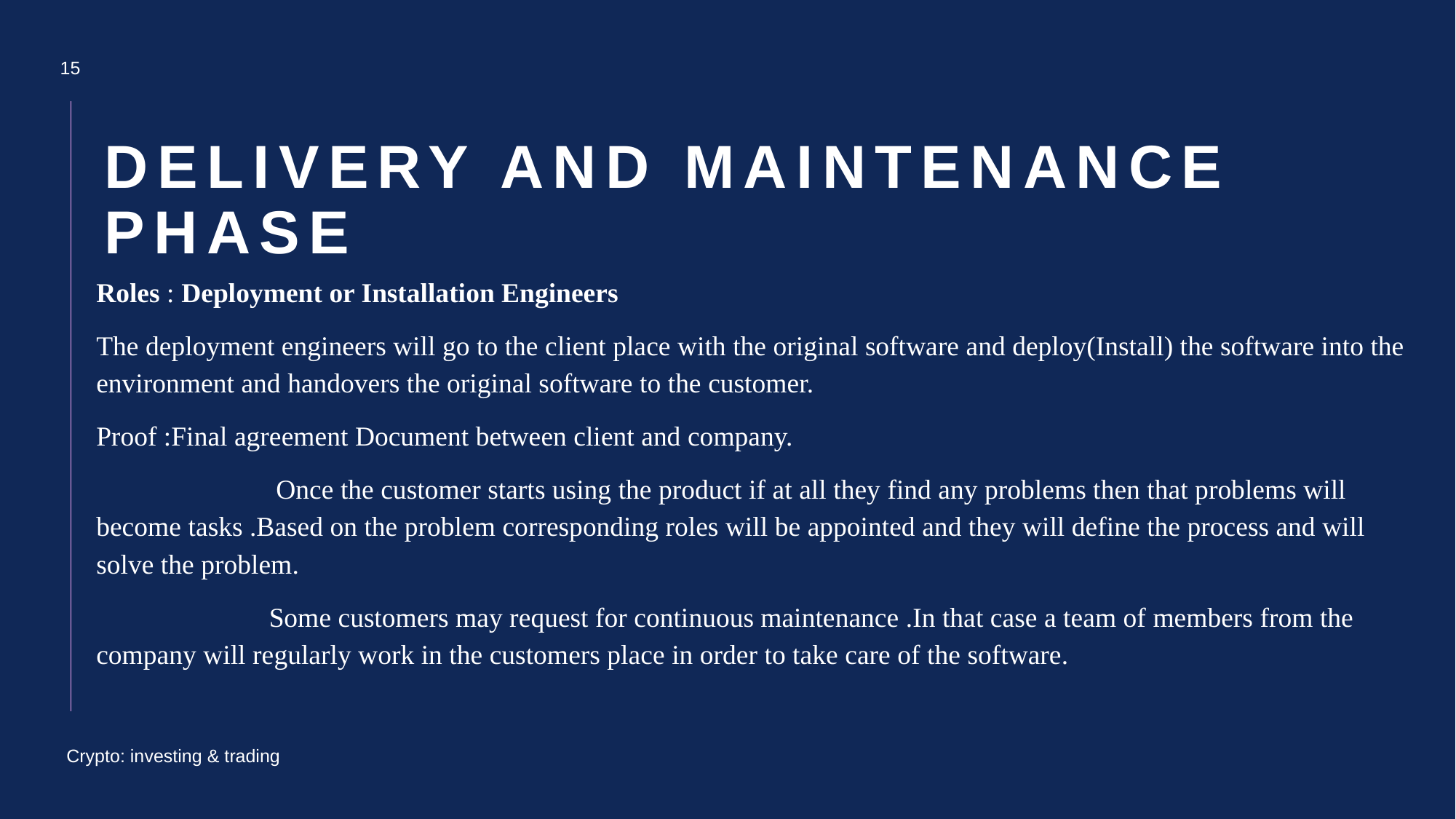

15
# Delivery and Maintenance Phase
Roles : Deployment or Installation Engineers
The deployment engineers will go to the client place with the original software and deploy(Install) the software into the environment and handovers the original software to the customer.
Proof :Final agreement Document between client and company.
                          Once the customer starts using the product if at all they find any problems then that problems will become tasks .Based on the problem corresponding roles will be appointed and they will define the process and will solve the problem.
                         Some customers may request for continuous maintenance .In that case a team of members from the company will regularly work in the customers place in order to take care of the software.
Crypto: investing & trading